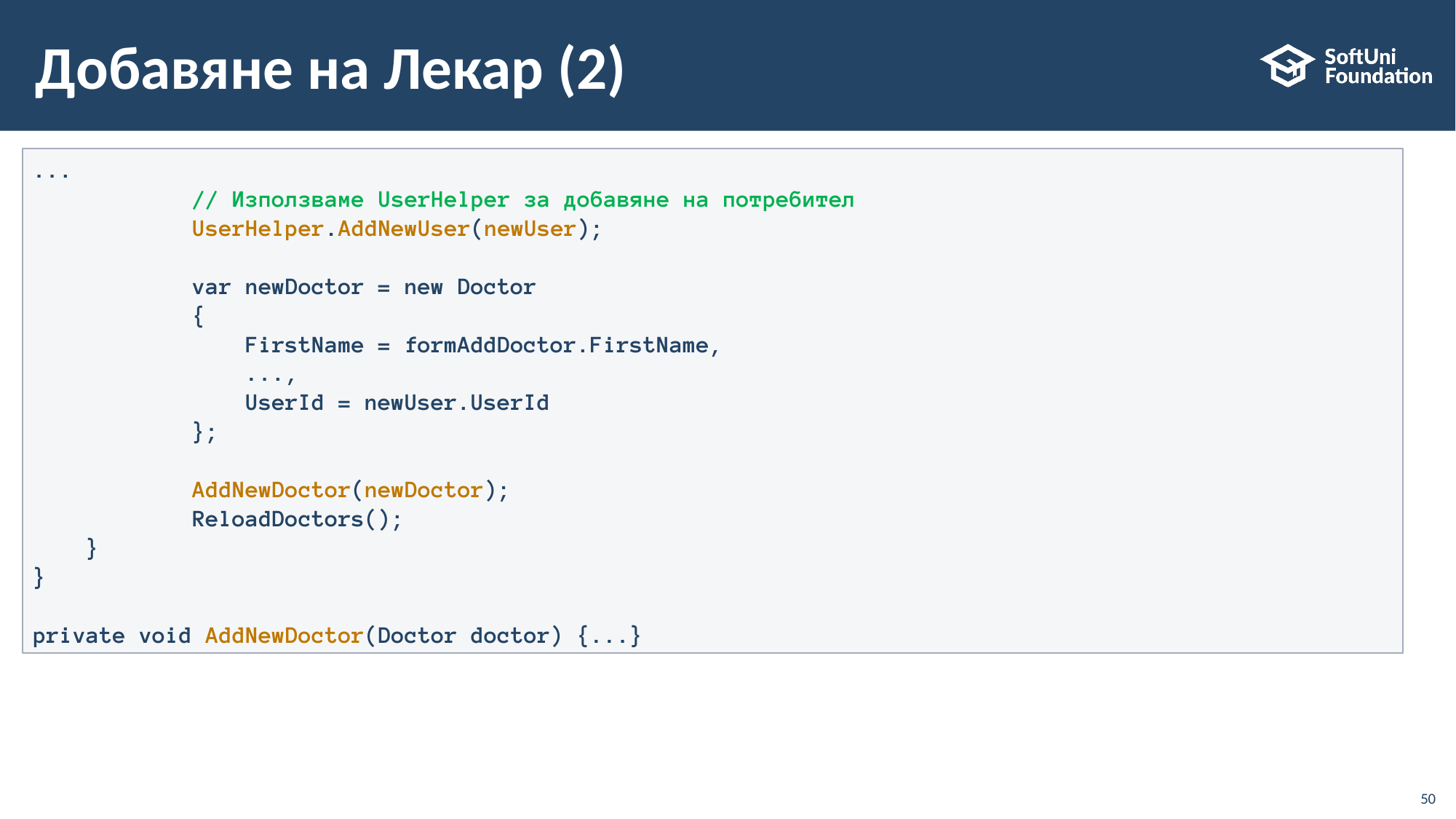

# Добавяне на Лекар (2)

...
            // Използваме UserHelper за добавяне на потребител
            UserHelper.AddNewUser(newUser);

            var newDoctor = new Doctor
            {
                FirstName = formAddDoctor.FirstName,
                ...,
                UserId = newUser.UserId
            };
            AddNewDoctor(newDoctor);
            ReloadDoctors();
    }
}

private void AddNewDoctor(Doctor doctor) {...}
50